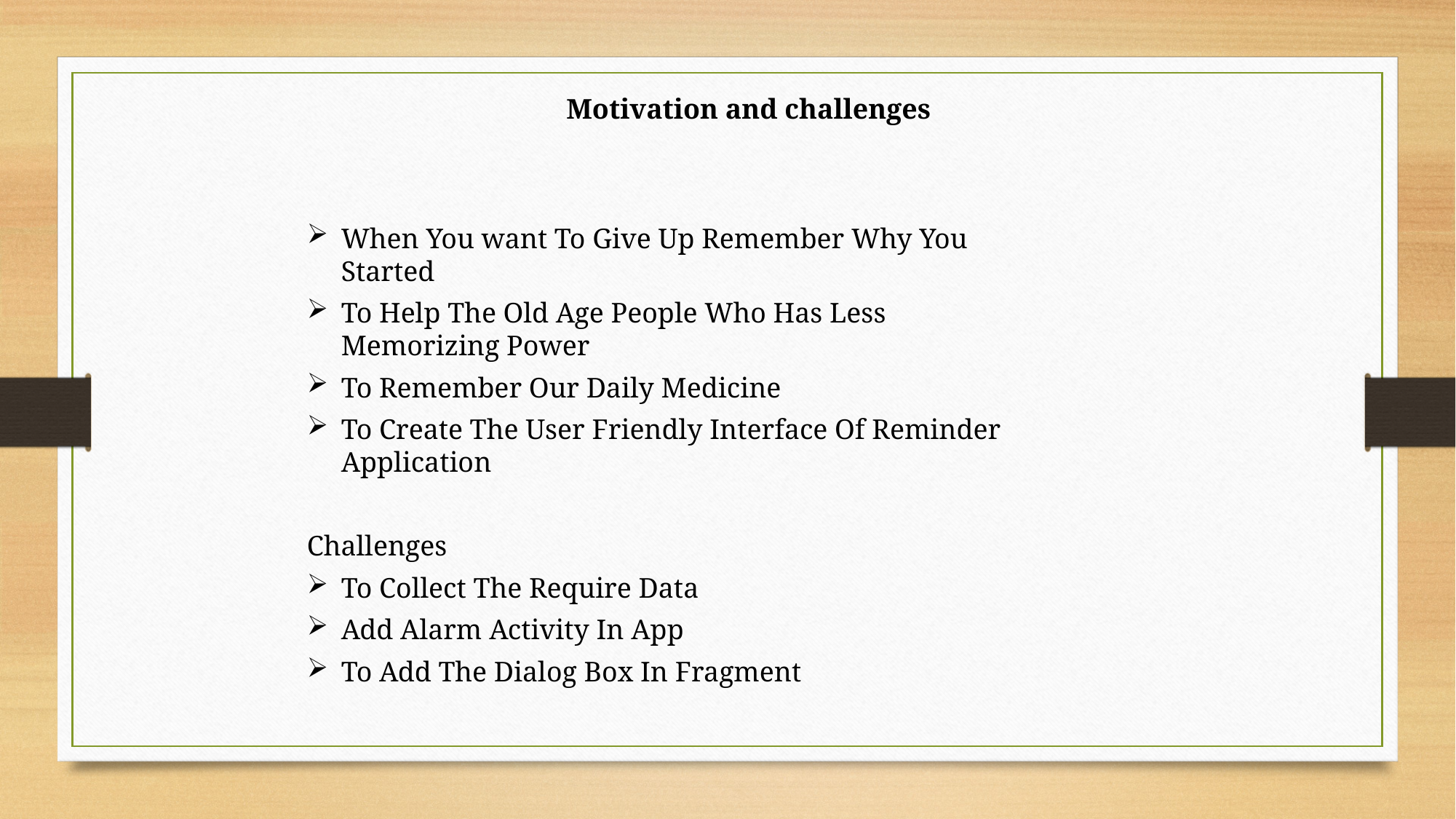

Motivation and challenges
When You want To Give Up Remember Why You Started
To Help The Old Age People Who Has Less Memorizing Power
To Remember Our Daily Medicine
To Create The User Friendly Interface Of Reminder Application

Challenges
To Collect The Require Data
Add Alarm Activity In App
To Add The Dialog Box In Fragment